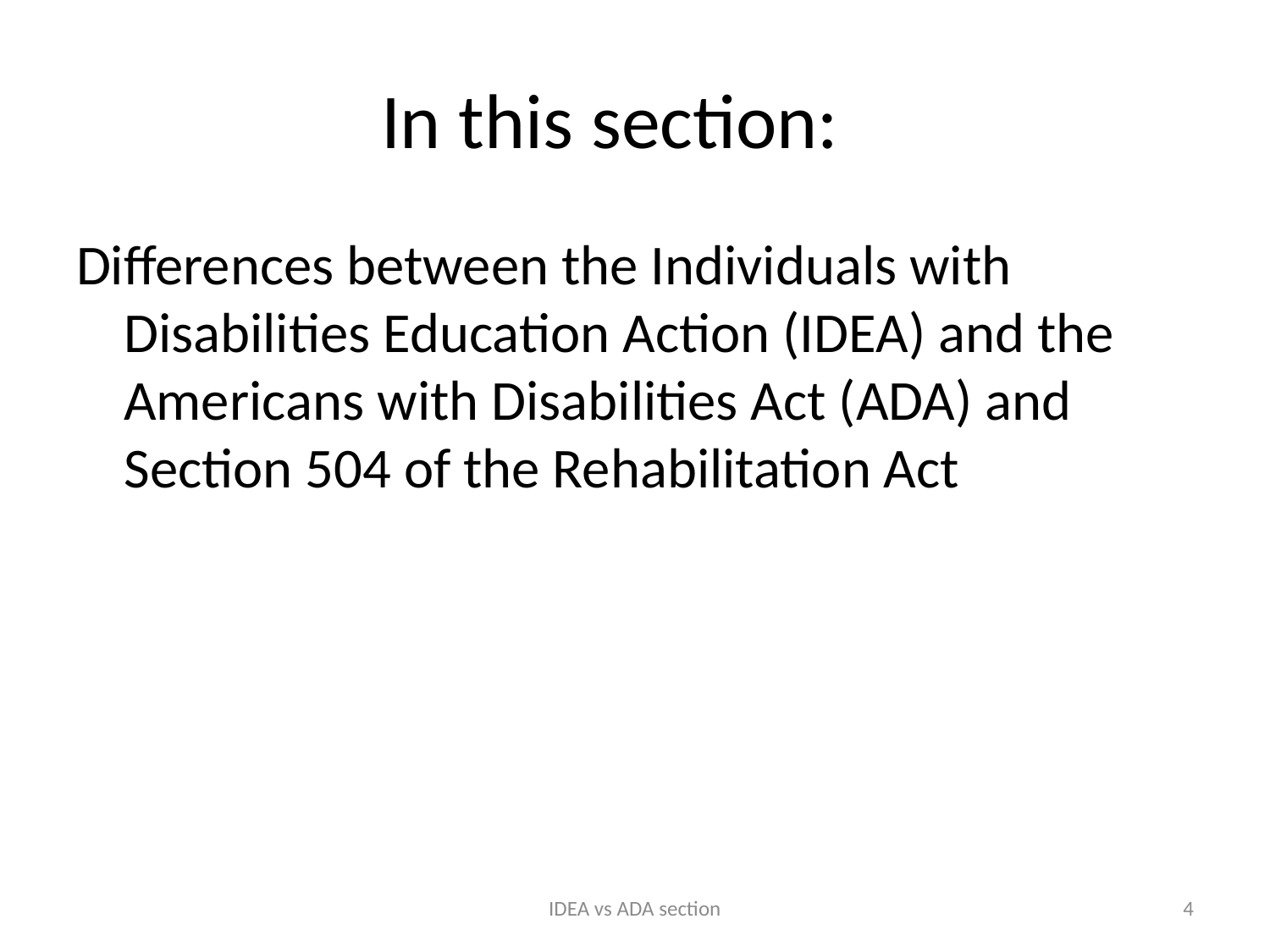

# In this section:
Differences between the Individuals with Disabilities Education Action (IDEA) and the Americans with Disabilities Act (ADA) and Section 504 of the Rehabilitation Act
IDEA vs ADA section
4